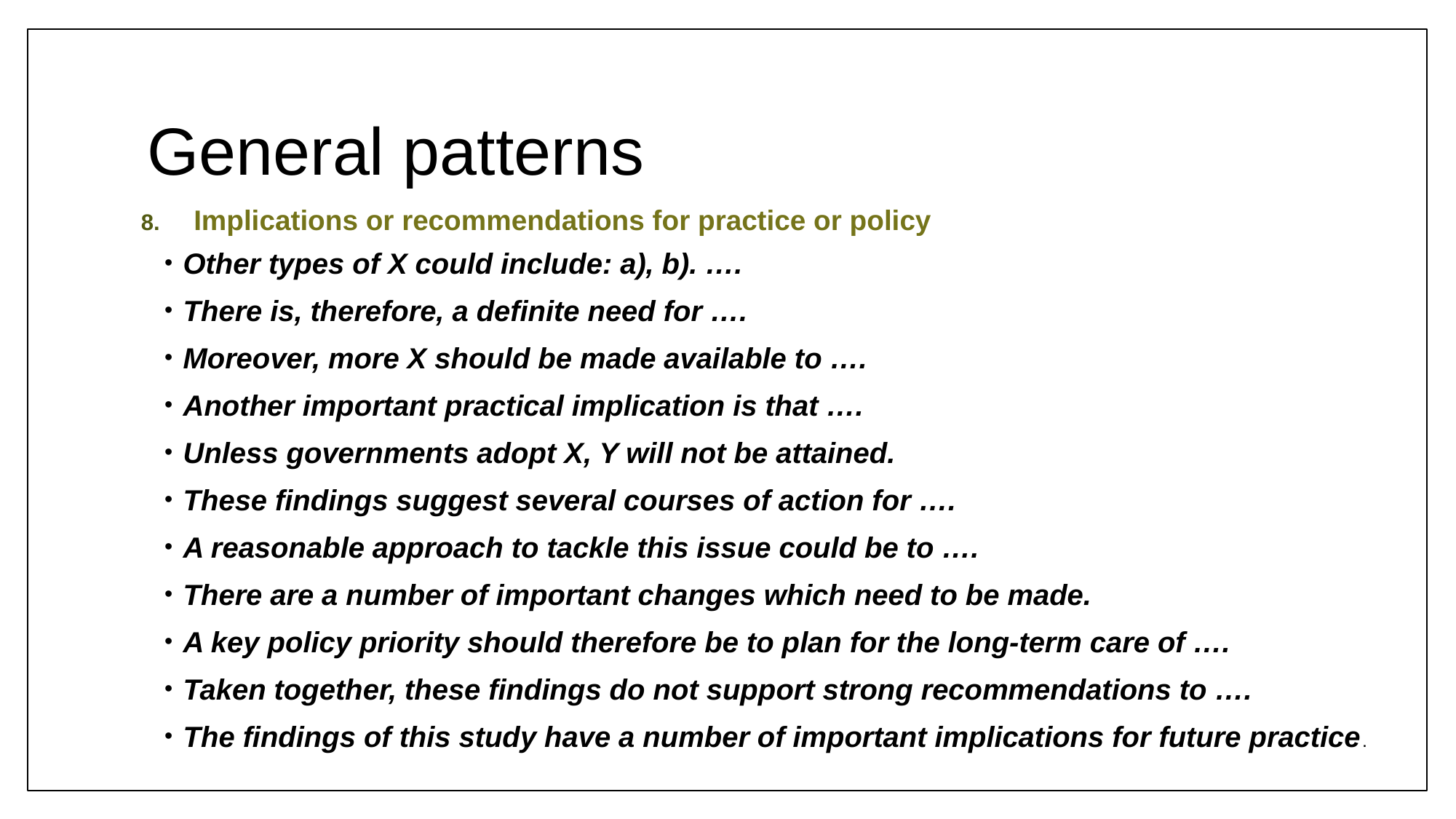

# General patterns
Implications or recommendations for practice or policy
Other types of X could include: a), b). ….
There is, therefore, a definite need for ….
Moreover, more X should be made available to ….
Another important practical implication is that ….
Unless governments adopt X, Y will not be attained.
These findings suggest several courses of action for ….
A reasonable approach to tackle this issue could be to ….
There are a number of important changes which need to be made.
A key policy priority should therefore be to plan for the long-term care of ….
Taken together, these findings do not support strong recommendations to ….
The findings of this study have a number of important implications for future practice.